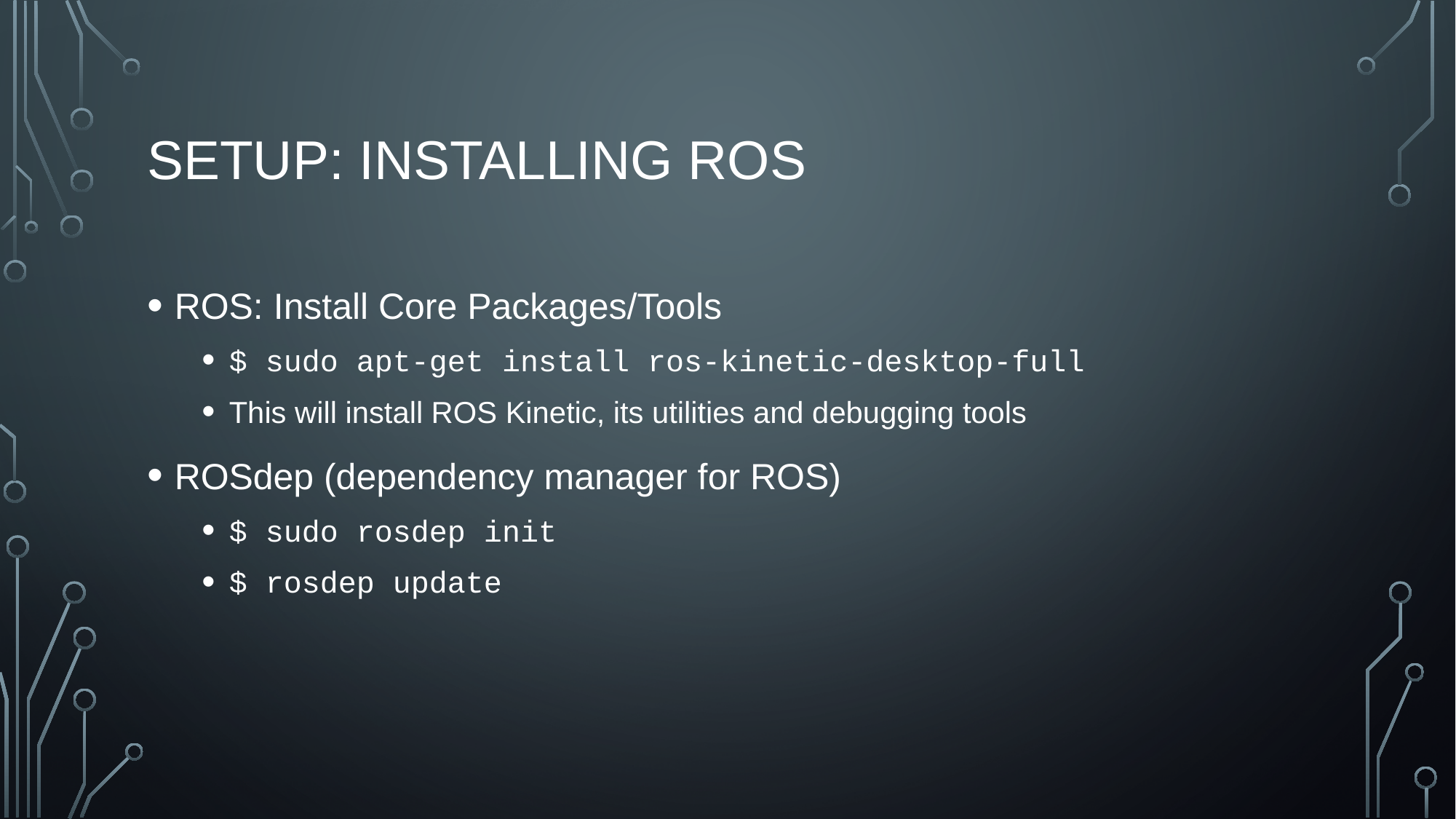

# Setup: Installing ROS
ROS: Install Core Packages/Tools
$ sudo apt-get install ros-kinetic-desktop-full
This will install ROS Kinetic, its utilities and debugging tools
ROSdep (dependency manager for ROS)
$ sudo rosdep init
$ rosdep update